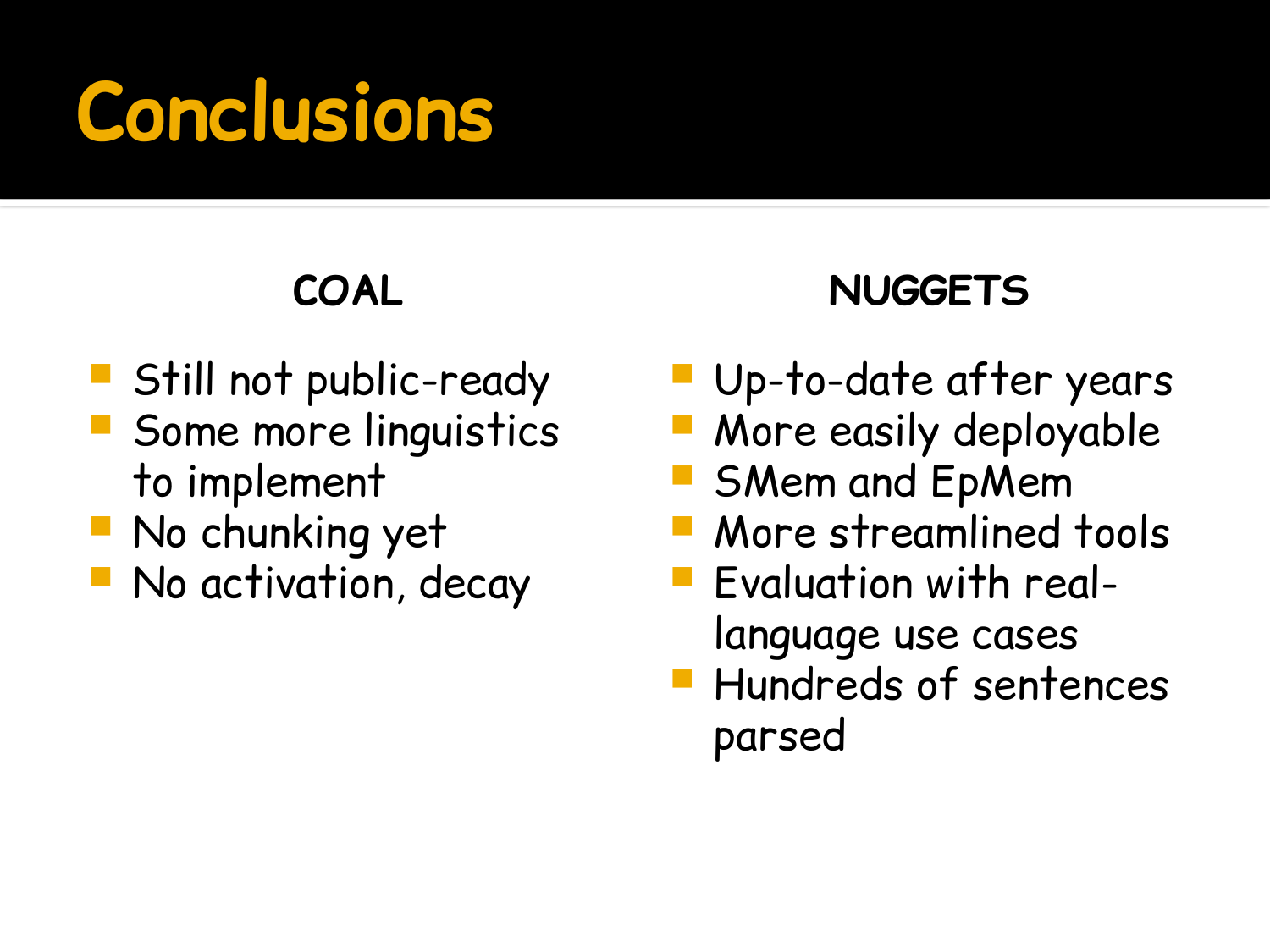

# Conclusions
Coal
Nuggets
Still not public-ready
Some more linguistics to implement
No chunking yet
No activation, decay

Up-to-date after years
More easily deployable
SMem and EpMem
More streamlined tools
Evaluation with real-language use cases
Hundreds of sentences parsed